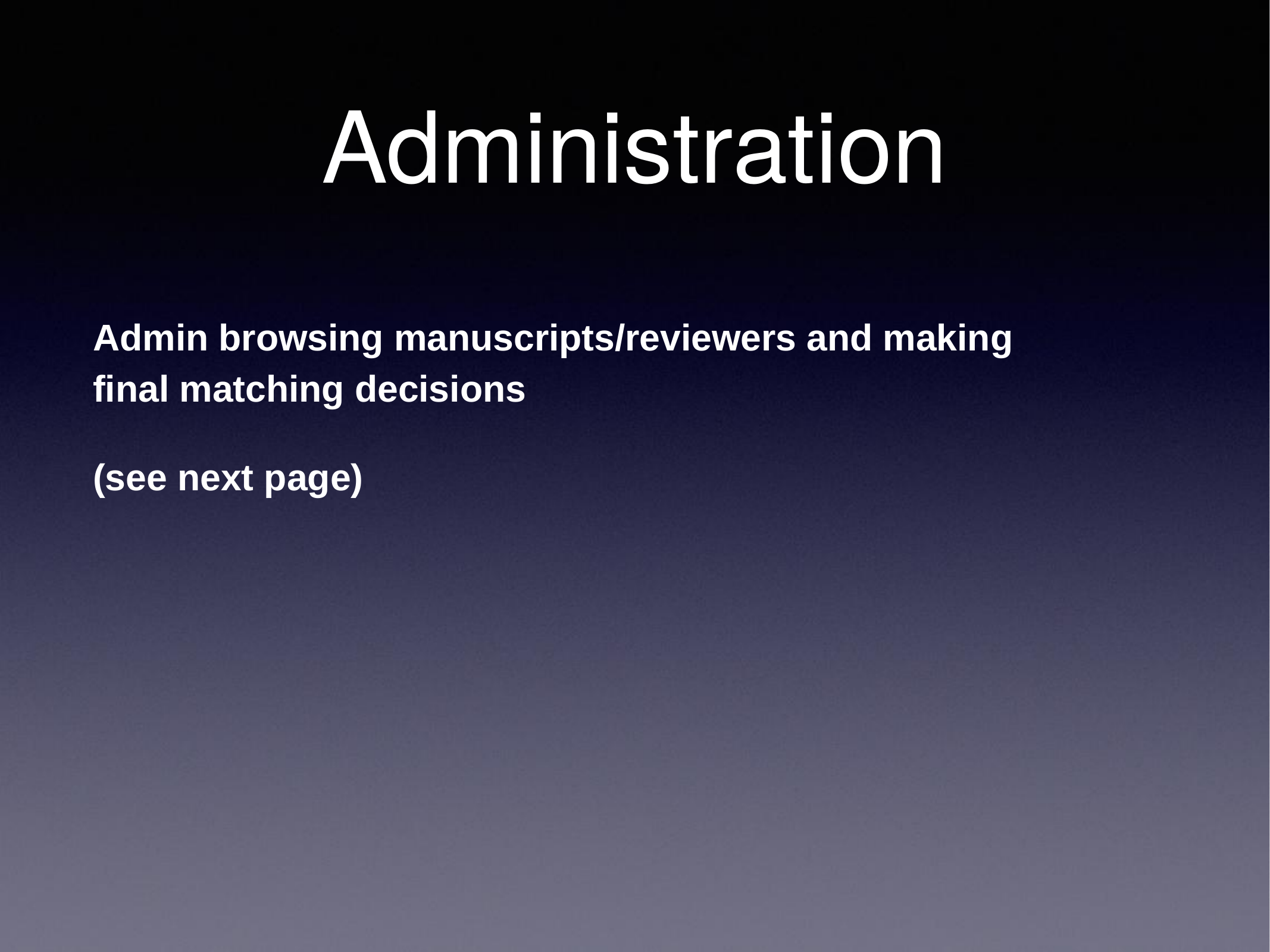

# Administration
Admin browsing manuscripts/reviewers and making final matching decisions
(see next page)